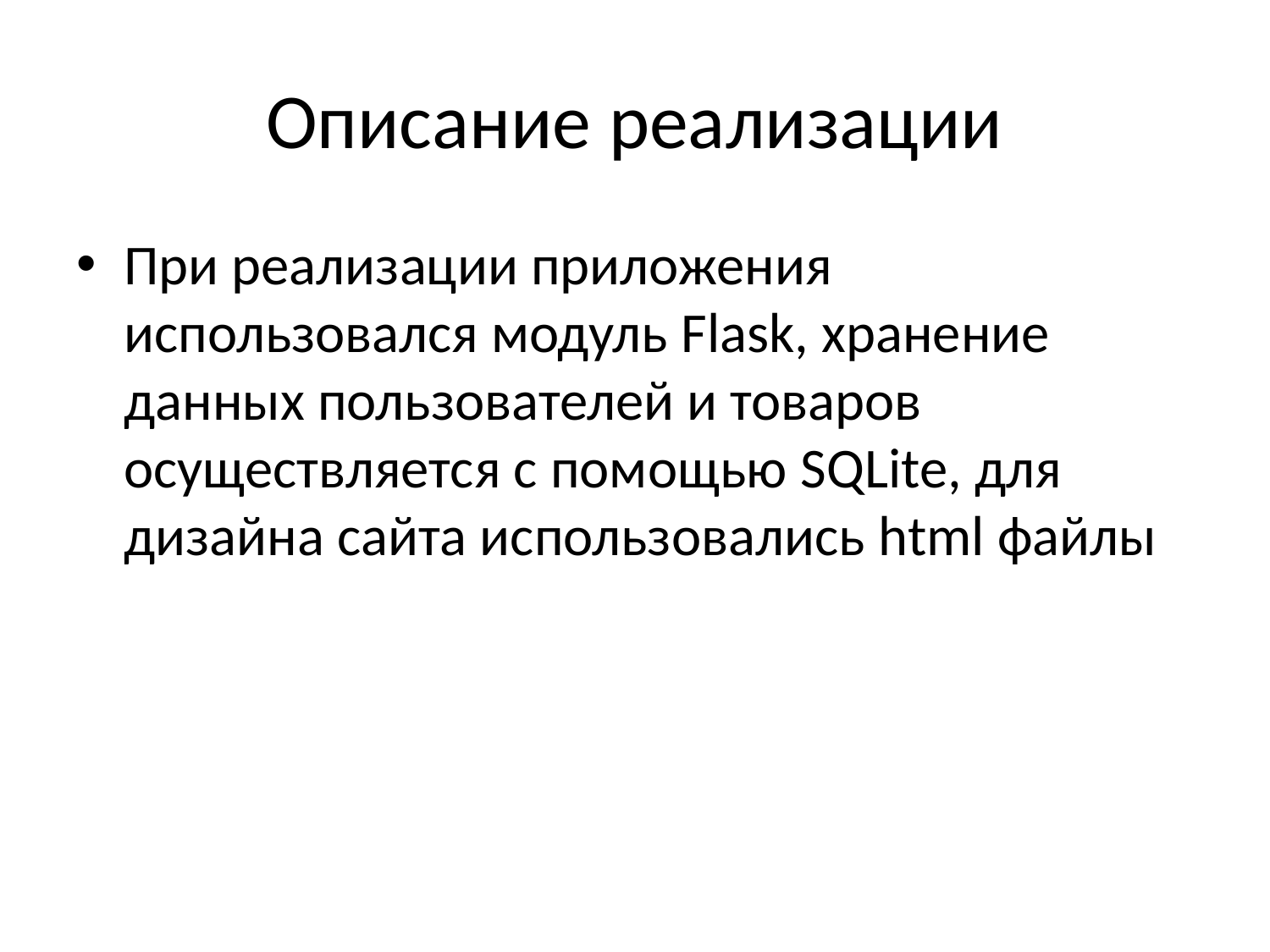

# Описание реализации
При реализации приложения использовался модуль Flask, хранение данных пользователей и товаров осуществляется с помощью SQLite, для дизайна сайта использовались html файлы